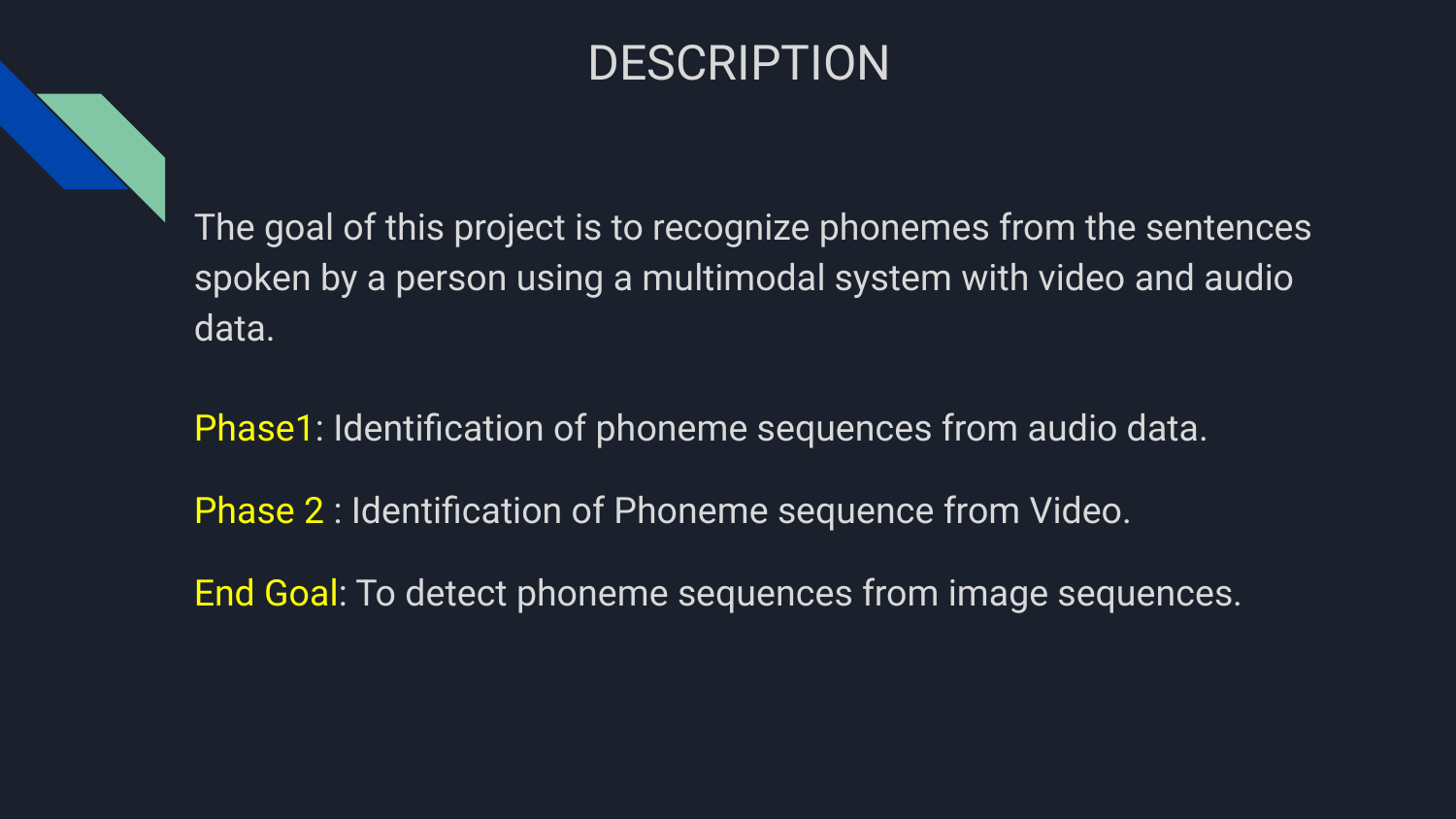

# DESCRIPTION
The goal of this project is to recognize phonemes from the sentences spoken by a person using a multimodal system with video and audio data.

Phase1: Identification of phoneme sequences from audio data.
Phase 2 : Identification of Phoneme sequence from Video.
End Goal: To detect phoneme sequences from image sequences.